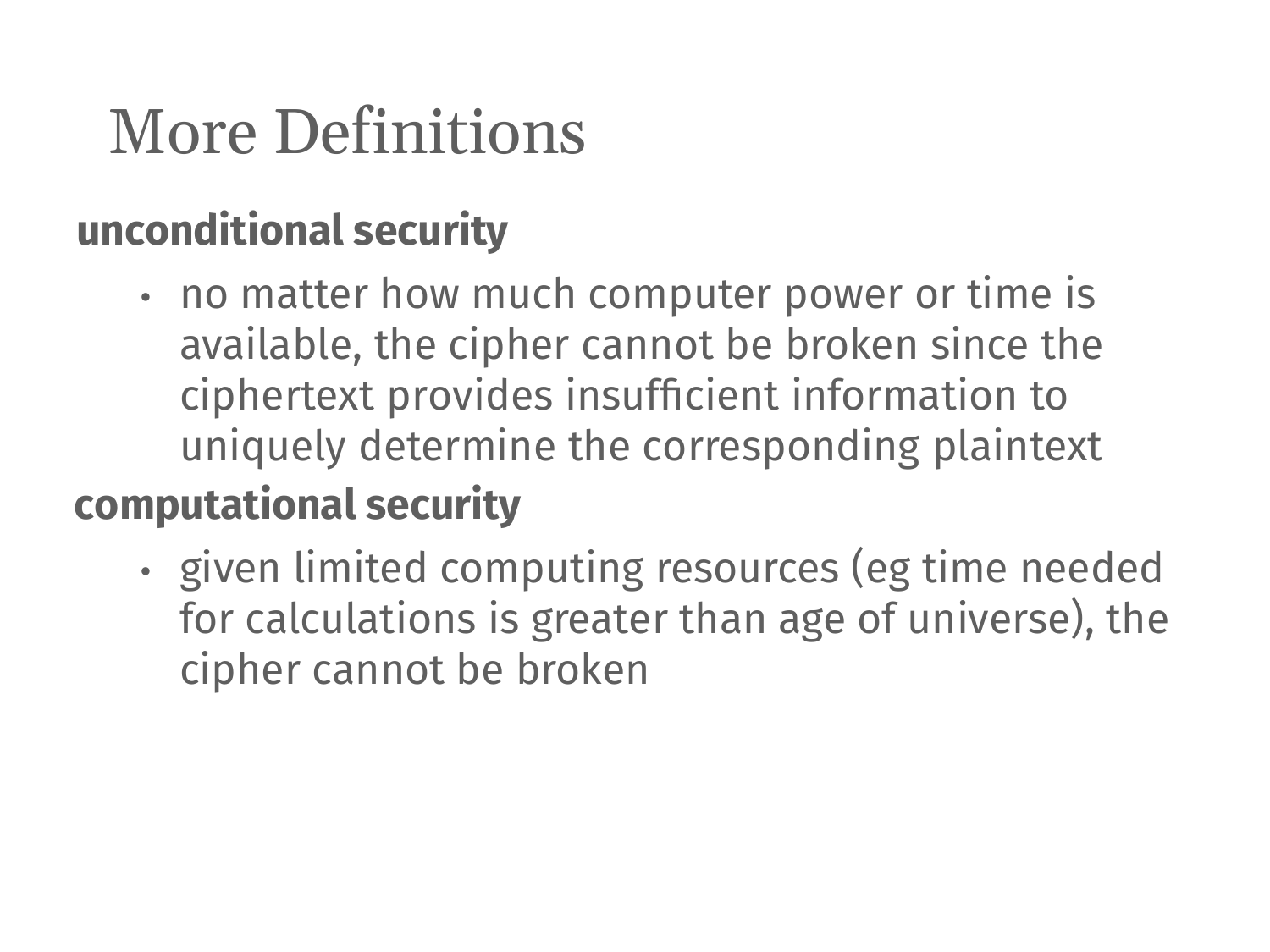

More Definitions
unconditional security
• 	no matter how much computer power or time is available, the cipher cannot be broken since the ciphertext provides insufficient information to uniquely determine the corresponding plaintext
computational security
• 	given limited computing resources (eg time needed for calculations is greater than age of universe), the cipher cannot be broken